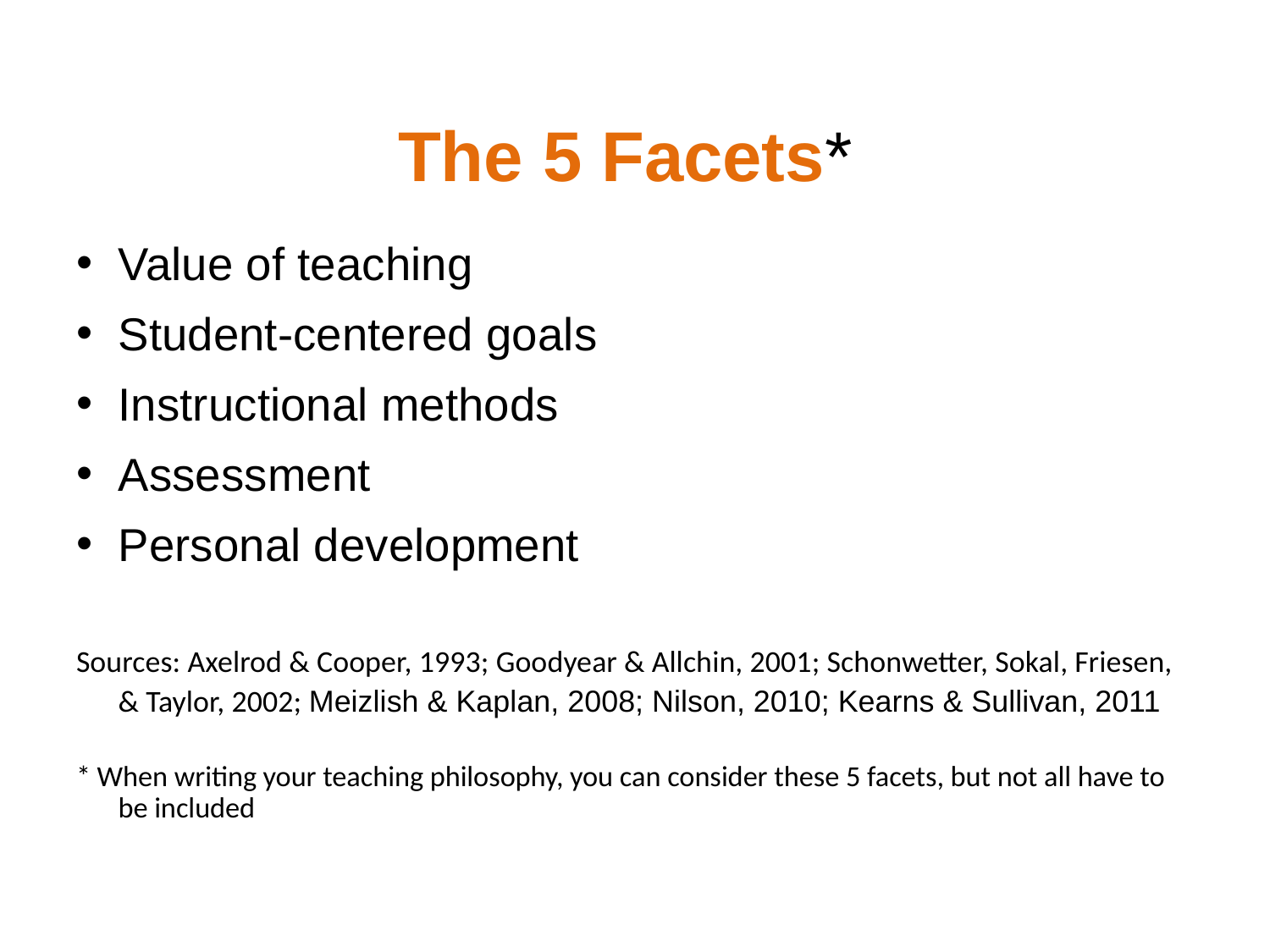

# The 5 Facets*
Value of teaching
Student-centered goals
Instructional methods
Assessment
Personal development

Sources: Axelrod & Cooper, 1993; Goodyear & Allchin, 2001; Schonwetter, Sokal, Friesen, & Taylor, 2002; Meizlish & Kaplan, 2008; Nilson, 2010; Kearns & Sullivan, 2011

* When writing your teaching philosophy, you can consider these 5 facets, but not all have to be included